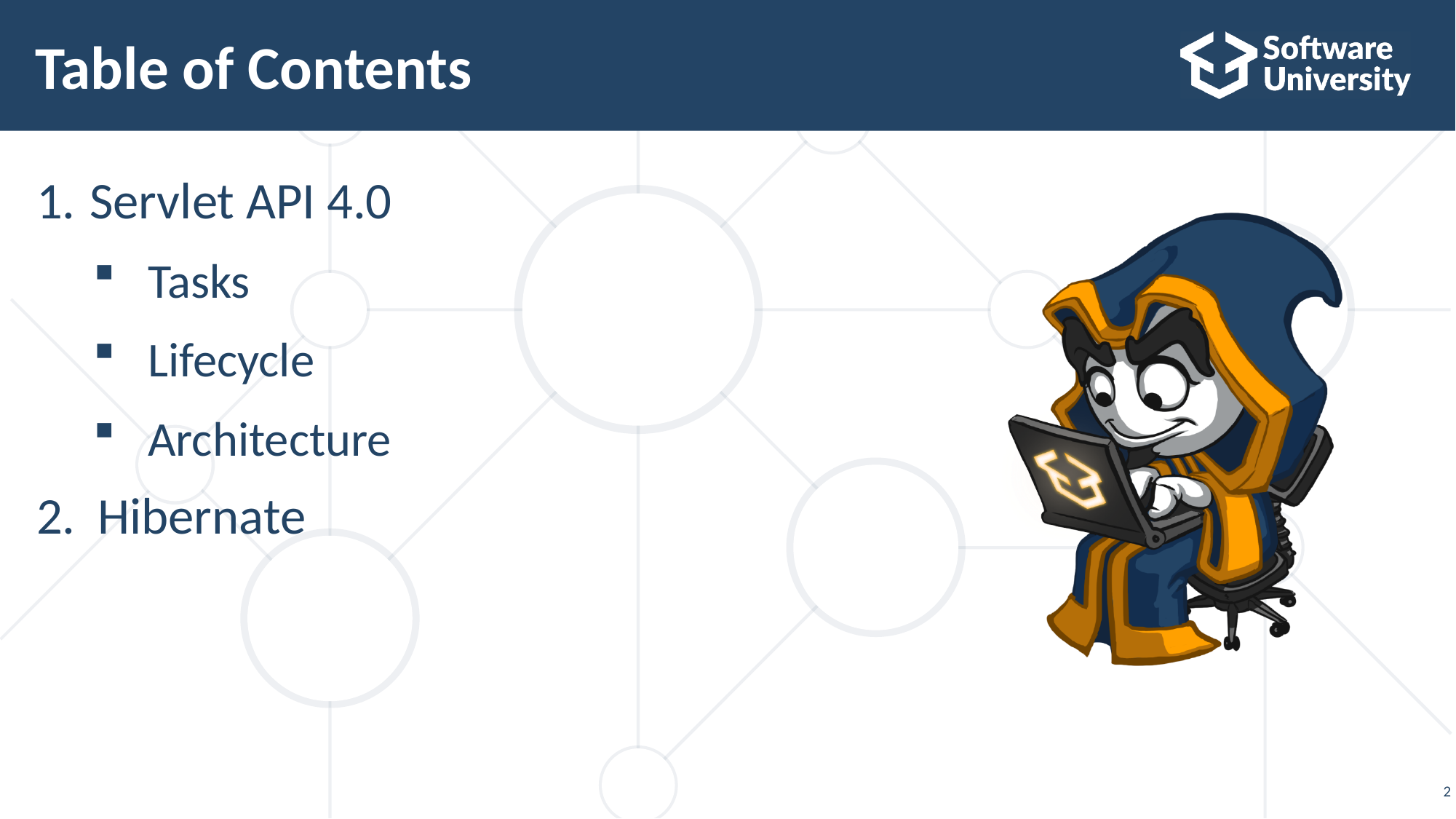

# Table of Contents
Servlet API 4.0
Tasks
Lifecycle
Architecture
Hibernate
2